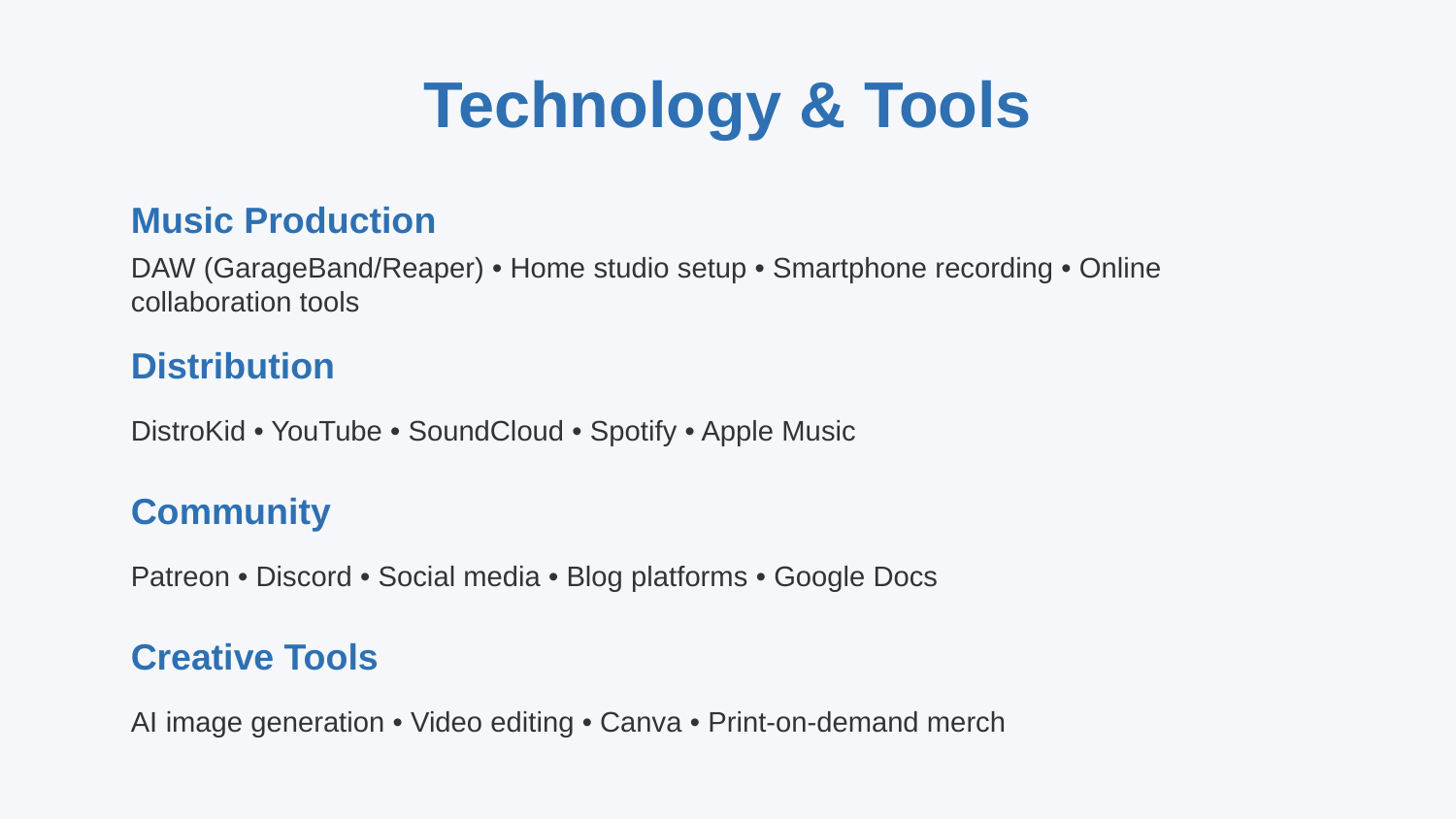

Technology & Tools
Music Production
DAW (GarageBand/Reaper) • Home studio setup • Smartphone recording • Online collaboration tools
Distribution
DistroKid • YouTube • SoundCloud • Spotify • Apple Music
Community
Patreon • Discord • Social media • Blog platforms • Google Docs
Creative Tools
AI image generation • Video editing • Canva • Print-on-demand merch